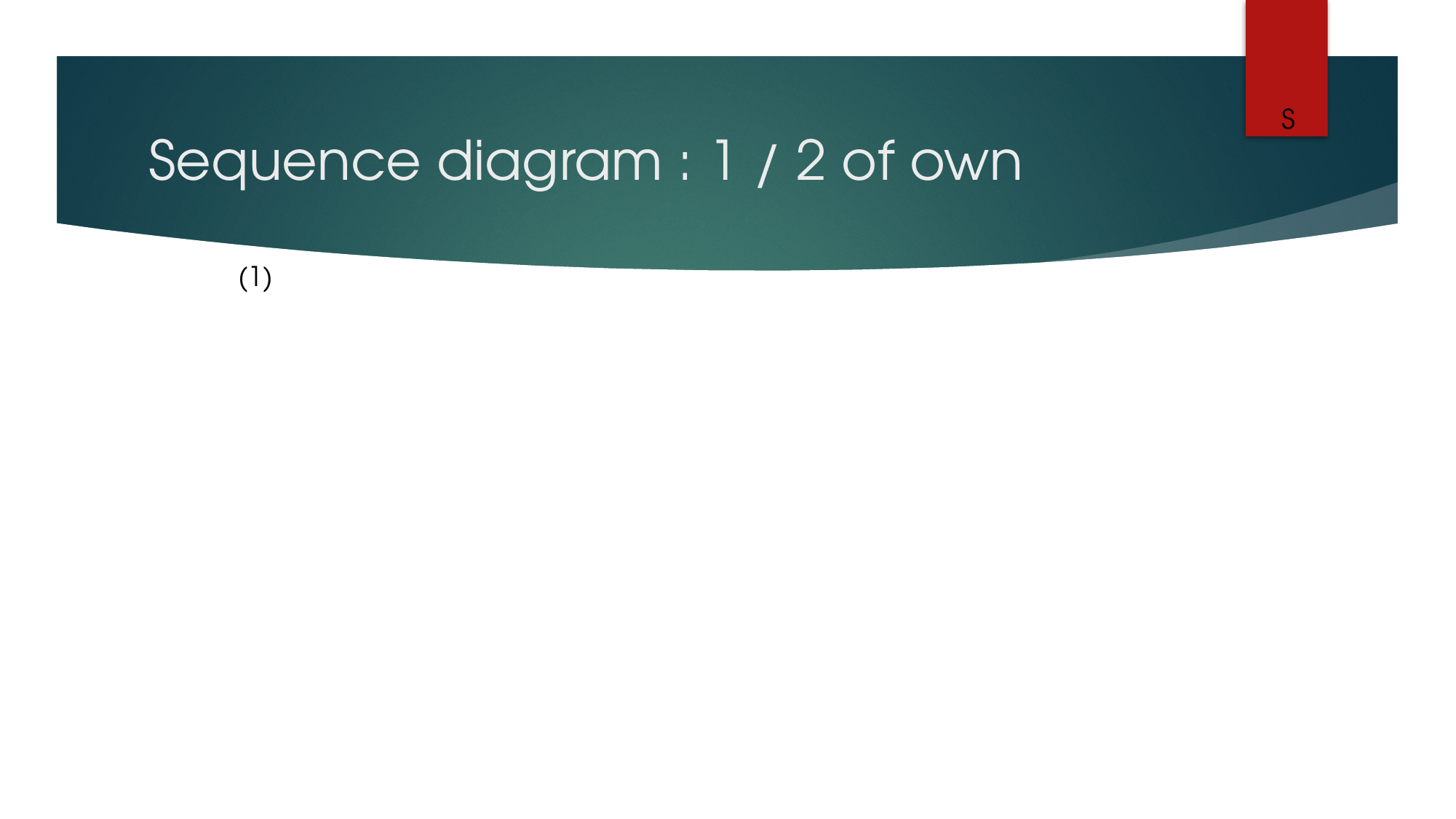

S
# Sequence diagram : 1 / 2 of own
(1)